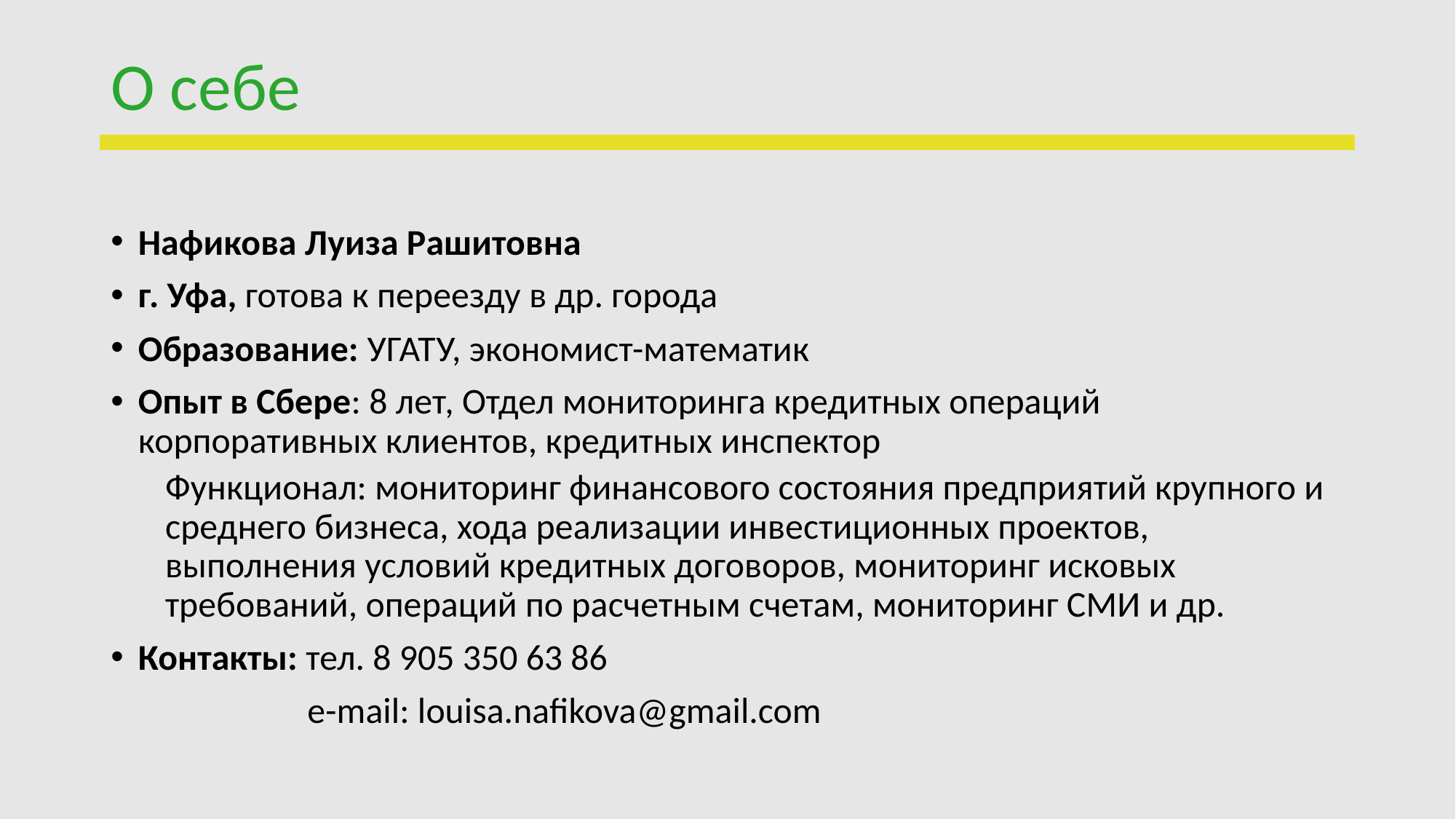

# О себе
Нафикова Луиза Рашитовна
г. Уфа, готова к переезду в др. города
Образование: УГАТУ, экономист-математик
Опыт в Сбере: 8 лет, Отдел мониторинга кредитных операций   корпоративных клиентов, кредитных инспектор
Функционал: мониторинг финансового состояния предприятий крупного и среднего бизнеса, хода реализации инвестиционных проектов, выполнения условий кредитных договоров, мониторинг исковых требований, операций по расчетным счетам, мониторинг СМИ и др.
Контакты: тел. 8 905 350 63 86
                        e-mail: louisa.nafikova@gmail.com